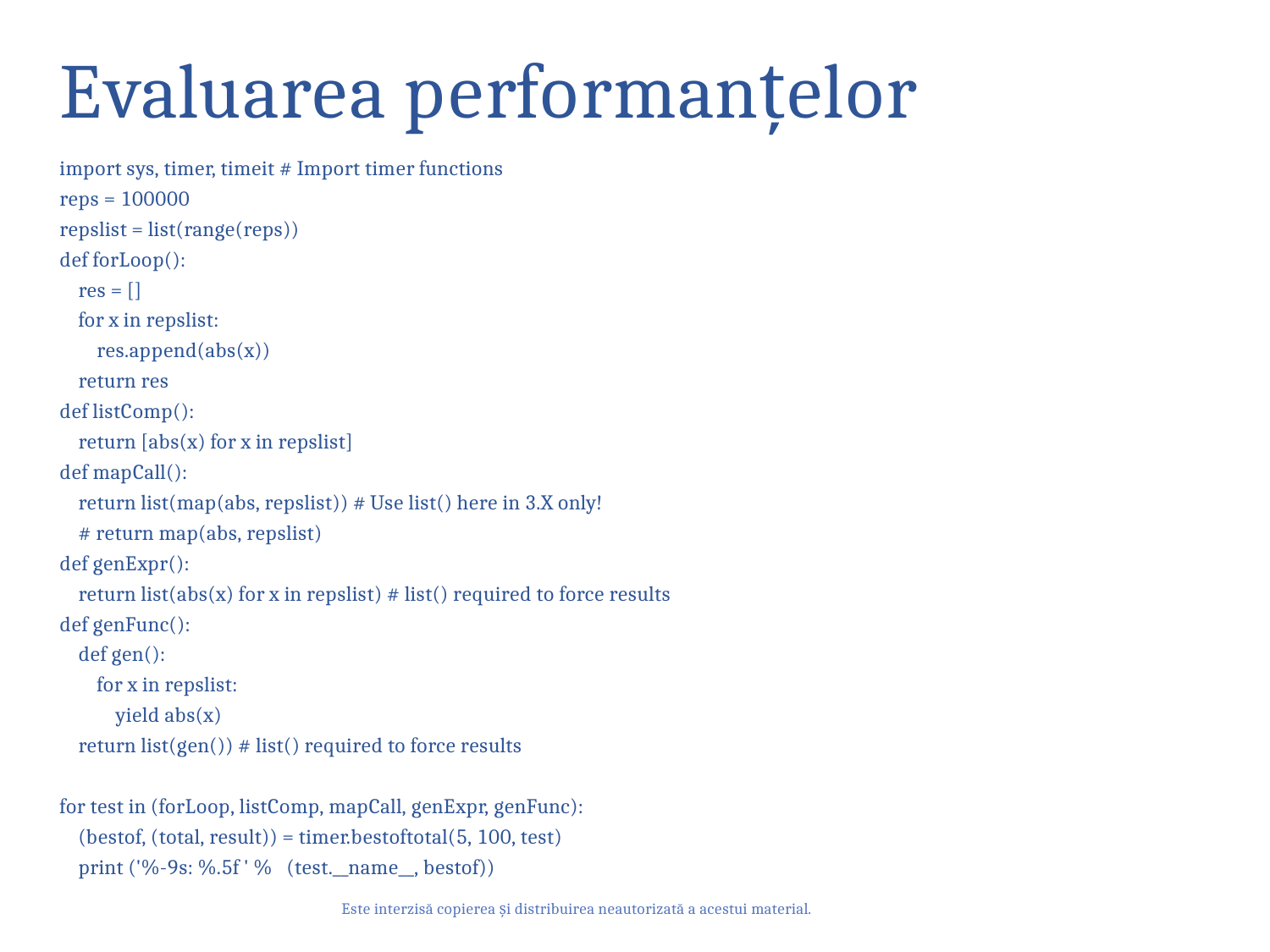

# Evaluarea performanțelor
import sys, timer, timeit # Import timer functions
reps = 100000
repslist = list(range(reps))
def forLoop():
    res = []
    for x in repslist:
        res.append(abs(x))
    return res
def listComp():
    return [abs(x) for x in repslist]
def mapCall():
    return list(map(abs, repslist)) # Use list() here in 3.X only!
    # return map(abs, repslist)
def genExpr():
    return list(abs(x) for x in repslist) # list() required to force results
def genFunc():
    def gen():
        for x in repslist:
            yield abs(x)
    return list(gen()) # list() required to force results

for test in (forLoop, listComp, mapCall, genExpr, genFunc):
    (bestof, (total, result)) = timer.bestoftotal(5, 100, test)
    print ('%-9s: %.5f ' %   (test.__name__, bestof))